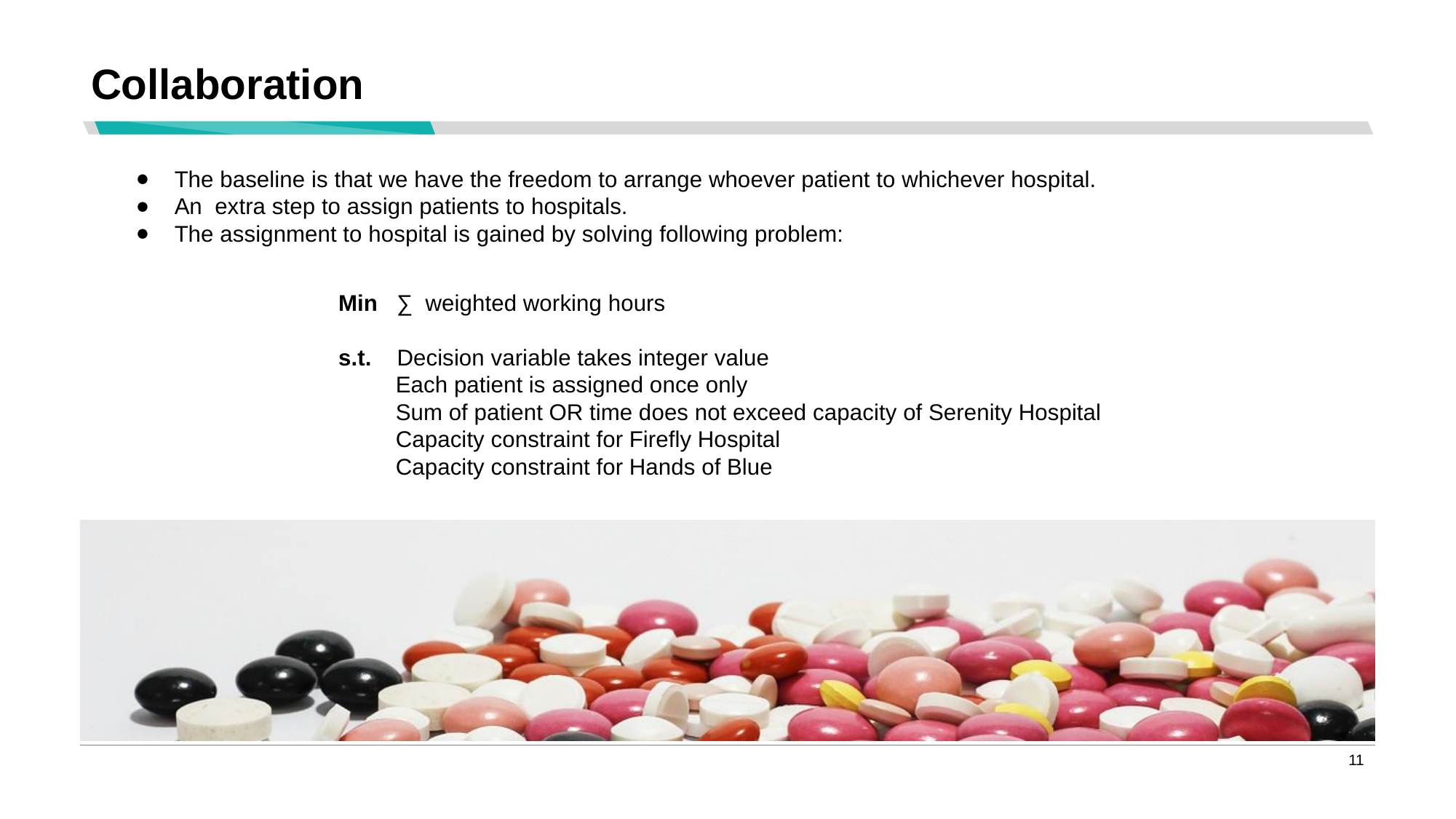

# Collaboration
The baseline is that we have the freedom to arrange whoever patient to whichever hospital.
An  extra step to assign patients to hospitals.
The assignment to hospital is gained by solving following problem:
Min   ∑  weighted working hours

s.t.    Decision variable takes integer value
         Each patient is assigned once only
         Sum of patient OR time does not exceed capacity of Serenity Hospital
         Capacity constraint for Firefly Hospital
         Capacity constraint for Hands of Blue

11